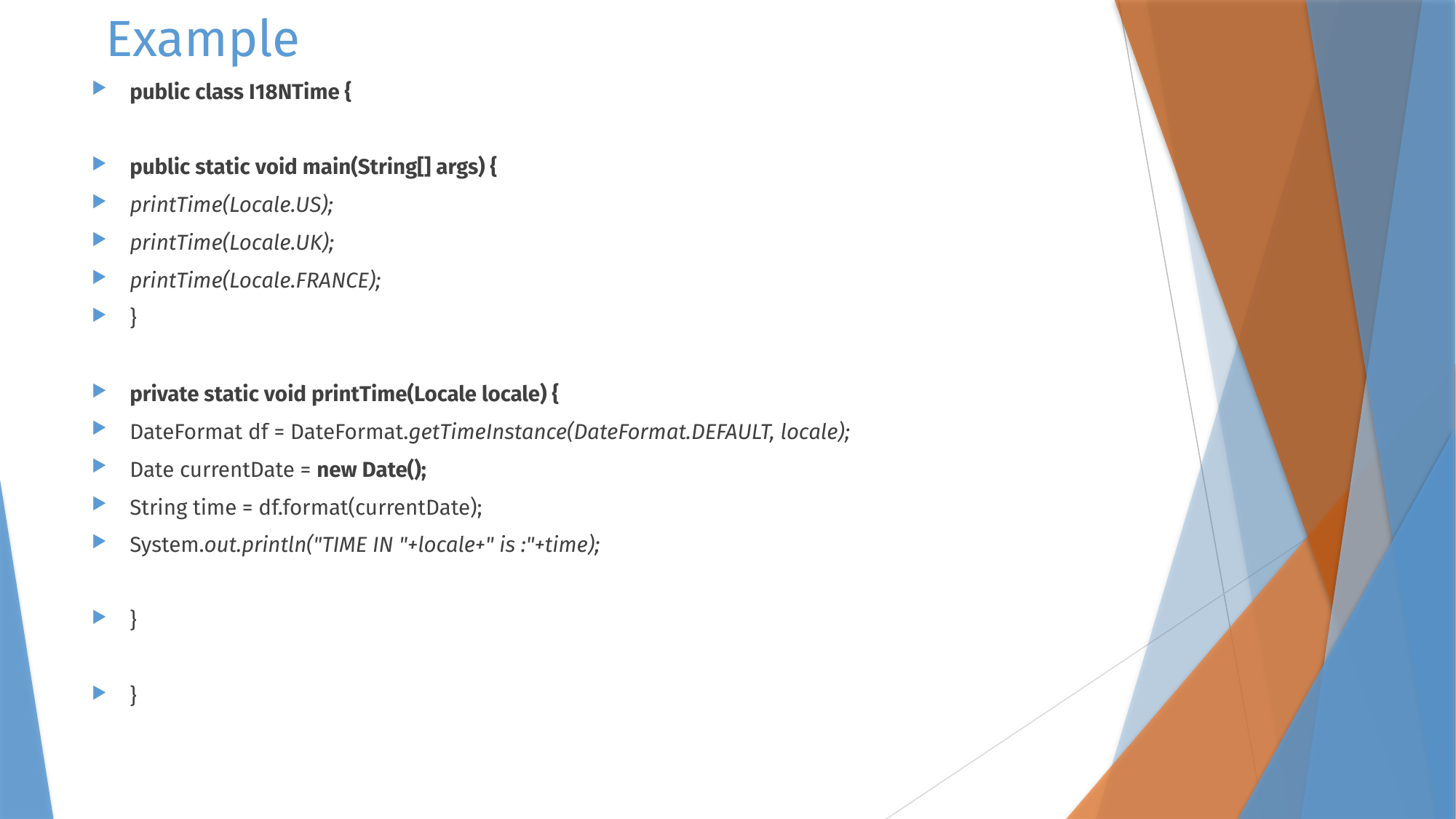

# Example
public class I18NTime {

public static void main(String[] args) {
printTime(Locale.US);
printTime(Locale.UK);
printTime(Locale.FRANCE);
}

private static void printTime(Locale locale) {
DateFormat df = DateFormat.getTimeInstance(DateFormat.DEFAULT, locale);
Date currentDate = new Date();
String time = df.format(currentDate);
System.out.println("TIME IN "+locale+" is :"+time);

}

}